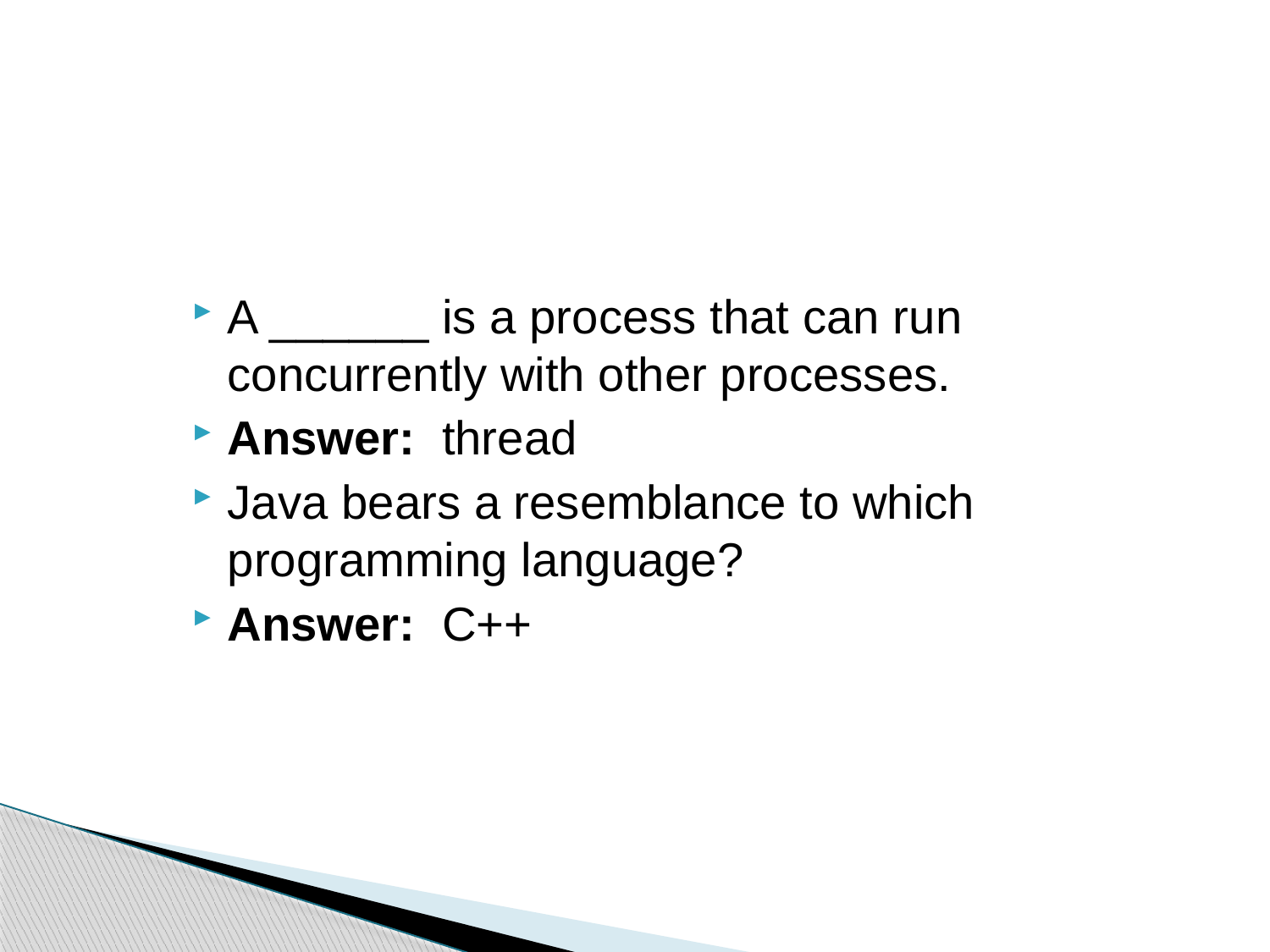

#
A ______ is a process that can run concurrently with other processes.
Answer:  thread
Java bears a resemblance to which programming language?
Answer:  C++